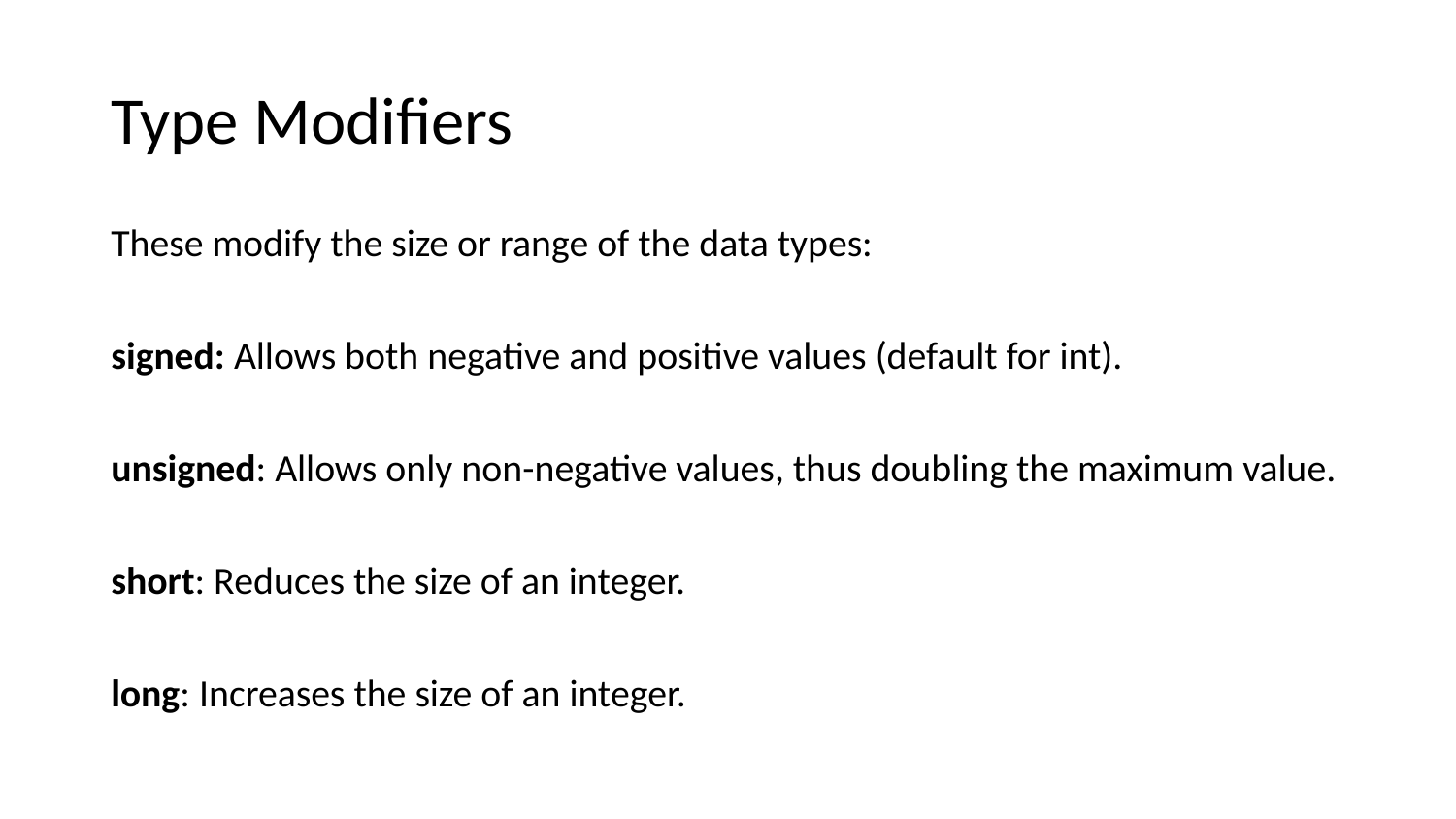

# Type Modifiers
These modify the size or range of the data types:

signed: Allows both negative and positive values (default for int).

unsigned: Allows only non-negative values, thus doubling the maximum value.

short: Reduces the size of an integer.

long: Increases the size of an integer.